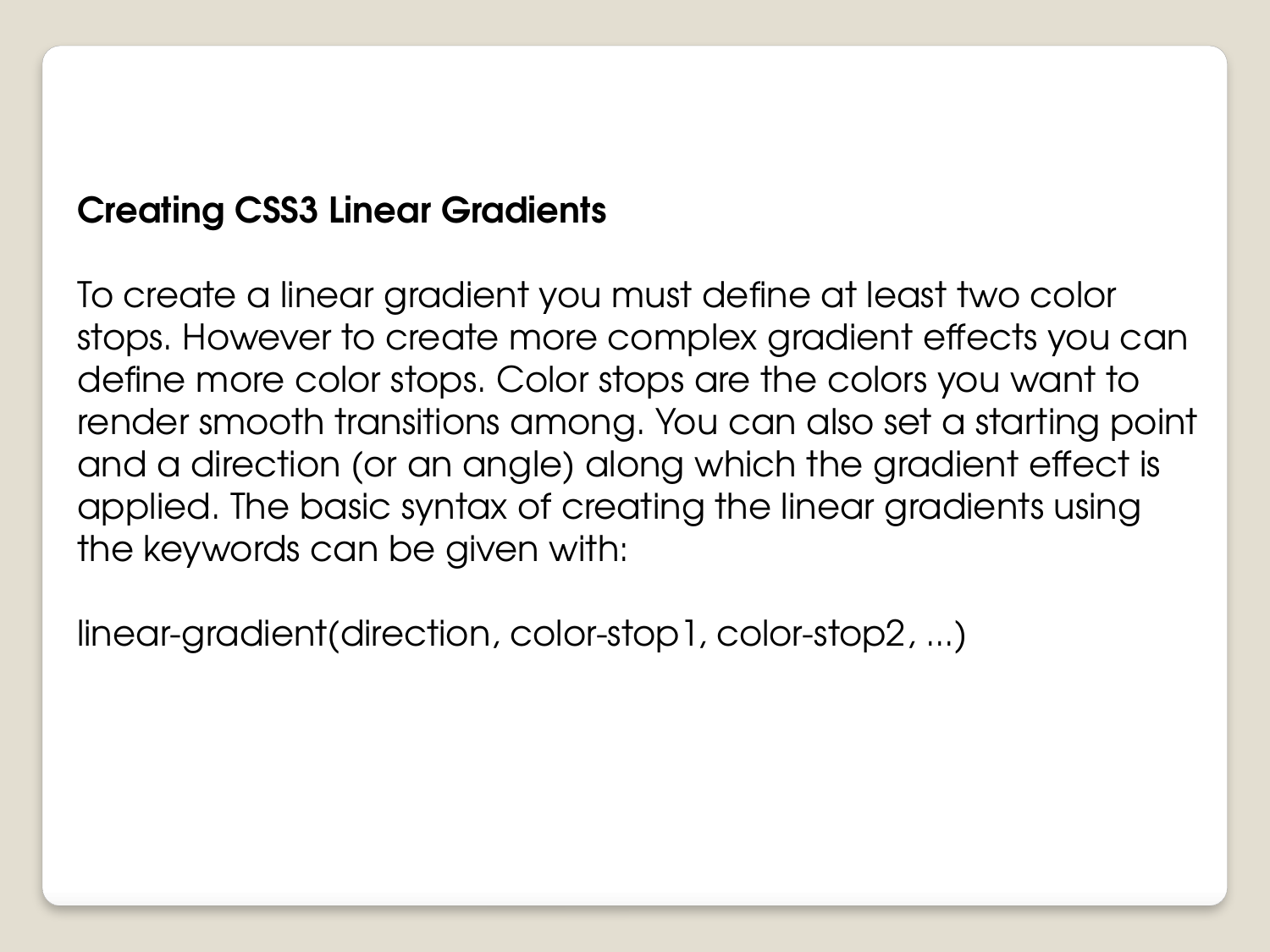

Creating CSS3 Linear Gradients

To create a linear gradient you must define at least two color stops. However to create more complex gradient effects you can define more color stops. Color stops are the colors you want to render smooth transitions among. You can also set a starting point and a direction (or an angle) along which the gradient effect is applied. The basic syntax of creating the linear gradients using the keywords can be given with:

linear-gradient(direction, color-stop1, color-stop2, ...)